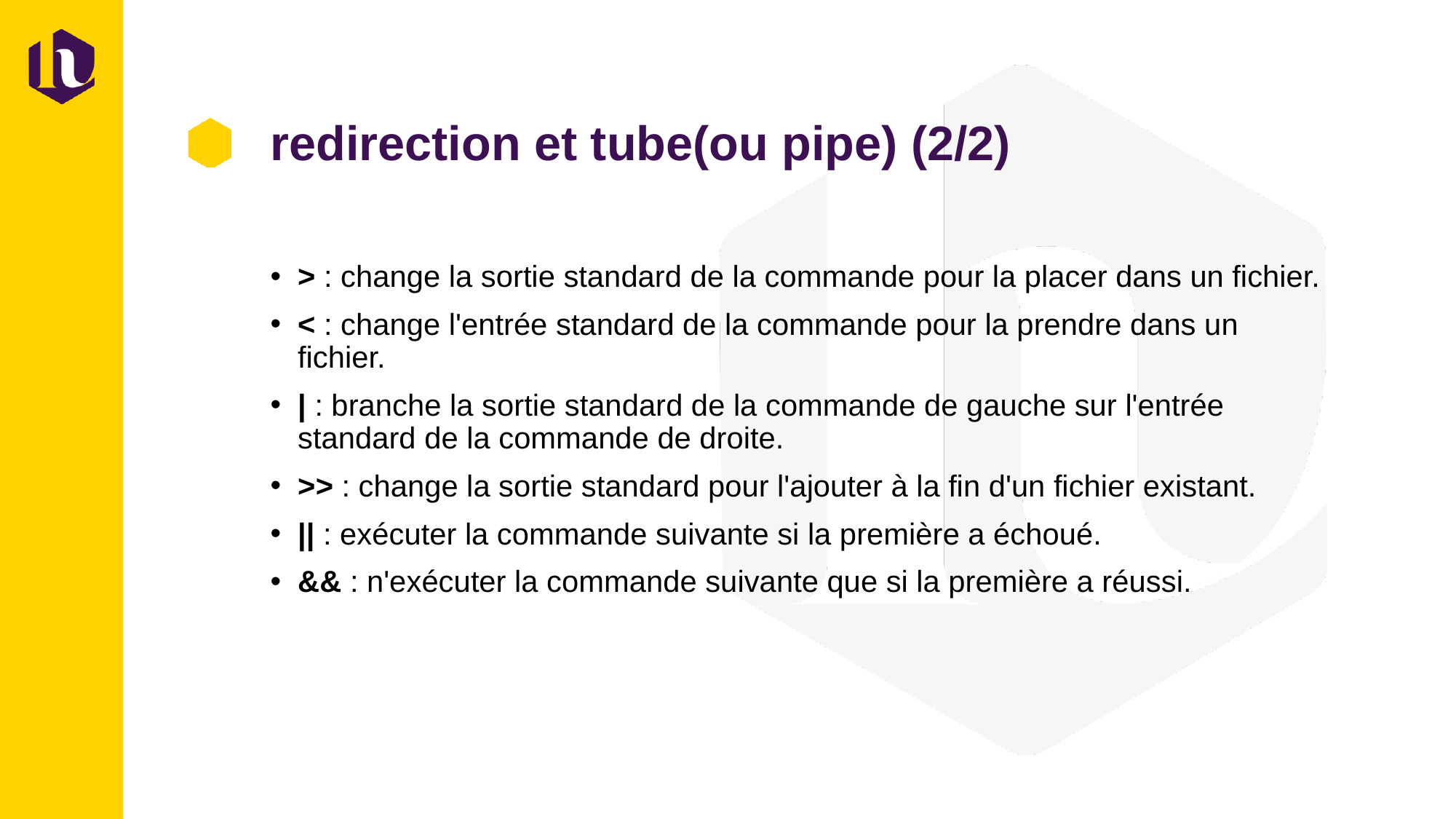

# redirection et tube(ou pipe) (2/2)
> : change la sortie standard de la commande pour la placer dans un fichier.
< : change l'entrée standard de la commande pour la prendre dans un fichier.
| : branche la sortie standard de la commande de gauche sur l'entrée standard de la commande de droite.
>> : change la sortie standard pour l'ajouter à la fin d'un fichier existant.
|| : exécuter la commande suivante si la première a échoué.
&& : n'exécuter la commande suivante que si la première a réussi.